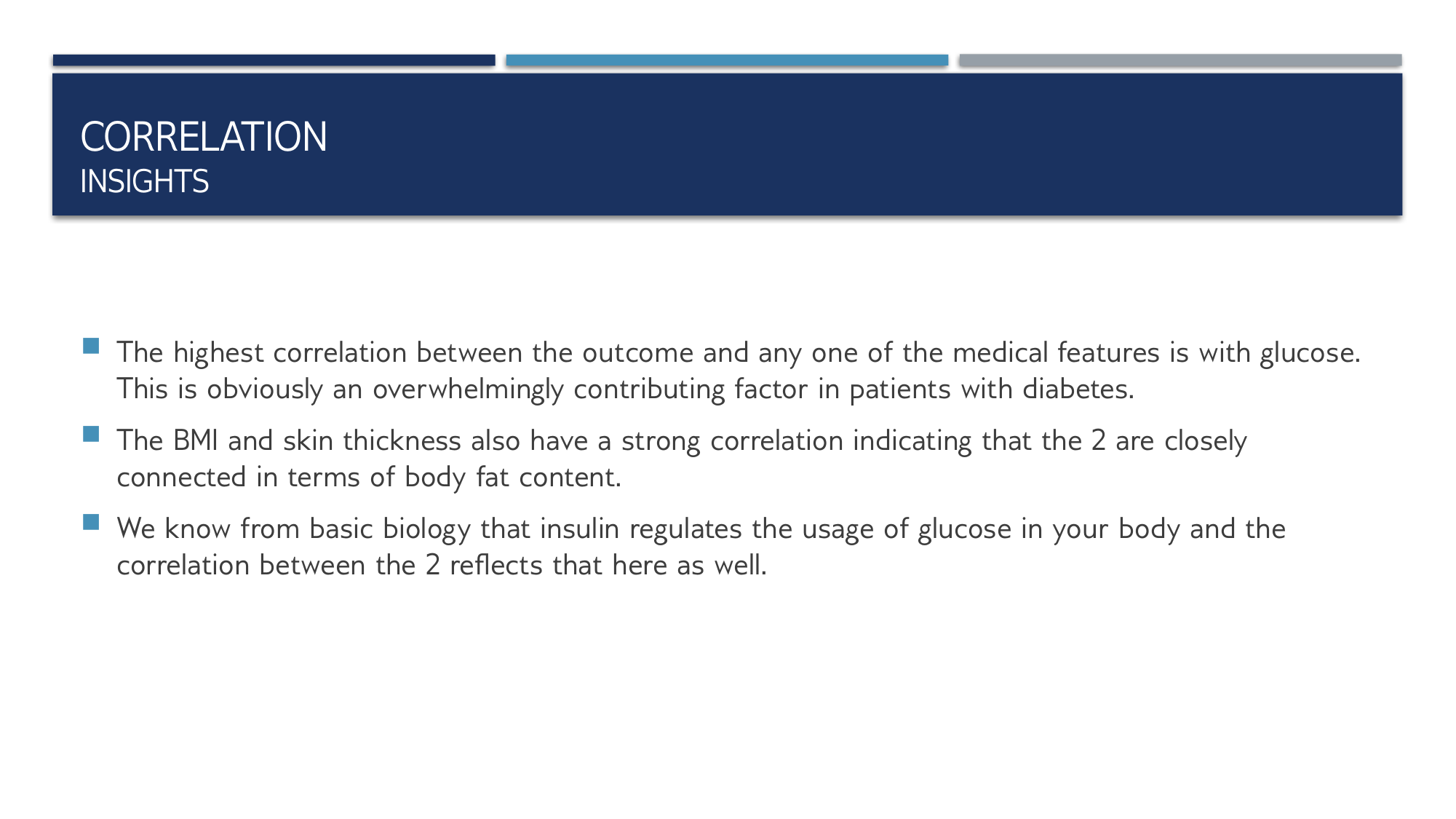

# COrRELATION INSIGHTS
The highest correlation between the outcome and any one of the medical features is with glucose. This is obviously an overwhelmingly contributing factor in patients with diabetes.
The BMI and skin thickness also have a strong correlation indicating that the 2 are closely connected in terms of body fat content.
We know from basic biology that insulin regulates the usage of glucose in your body and the correlation between the 2 reflects that here as well.